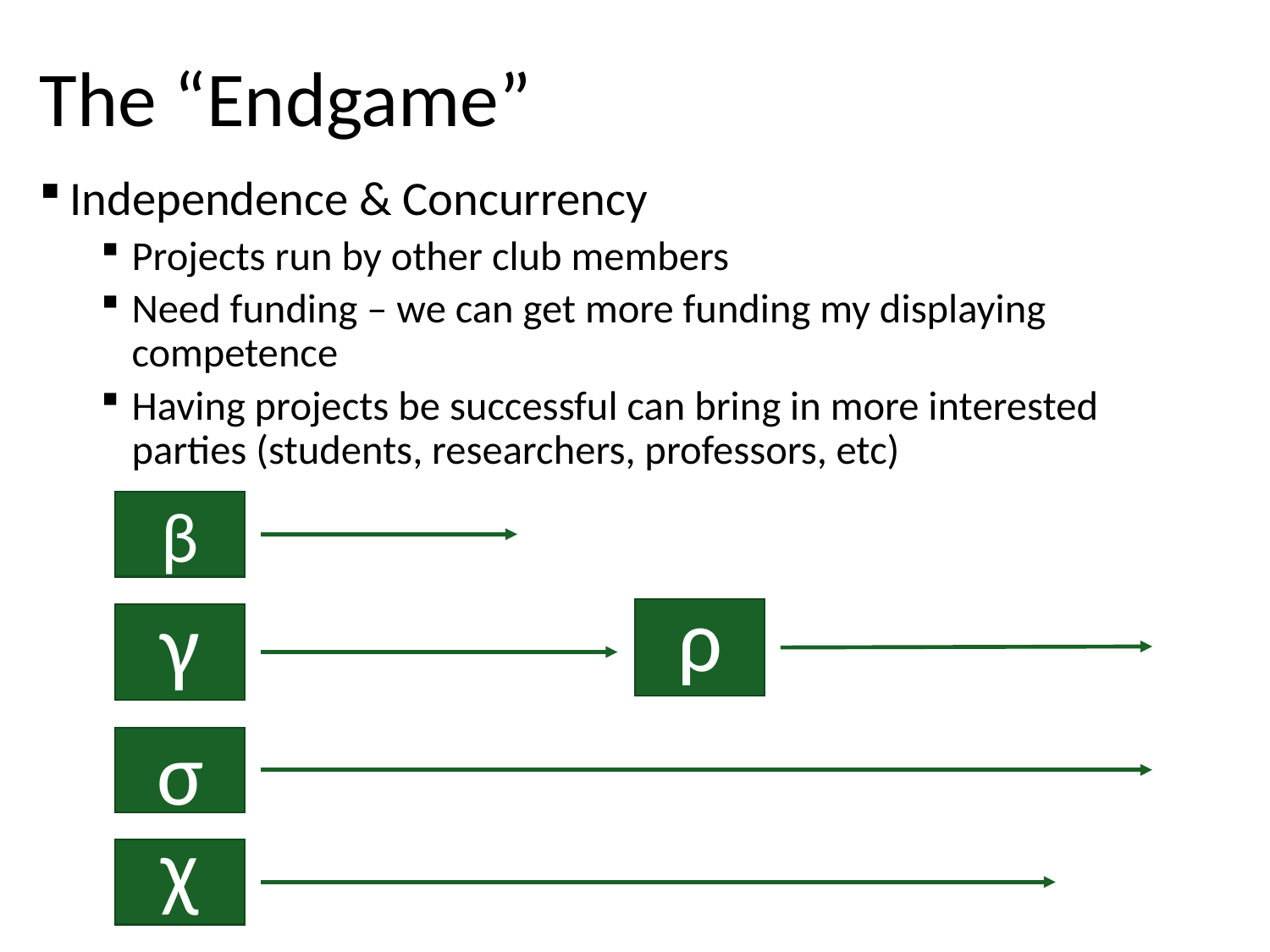

# The “Endgame”
Independence & Concurrency
Projects run by other club members
Need funding – we can get more funding my displaying competence
Having projects be successful can bring in more interested parties (students, researchers, professors, etc)

β
ρ
γ
σ
χ